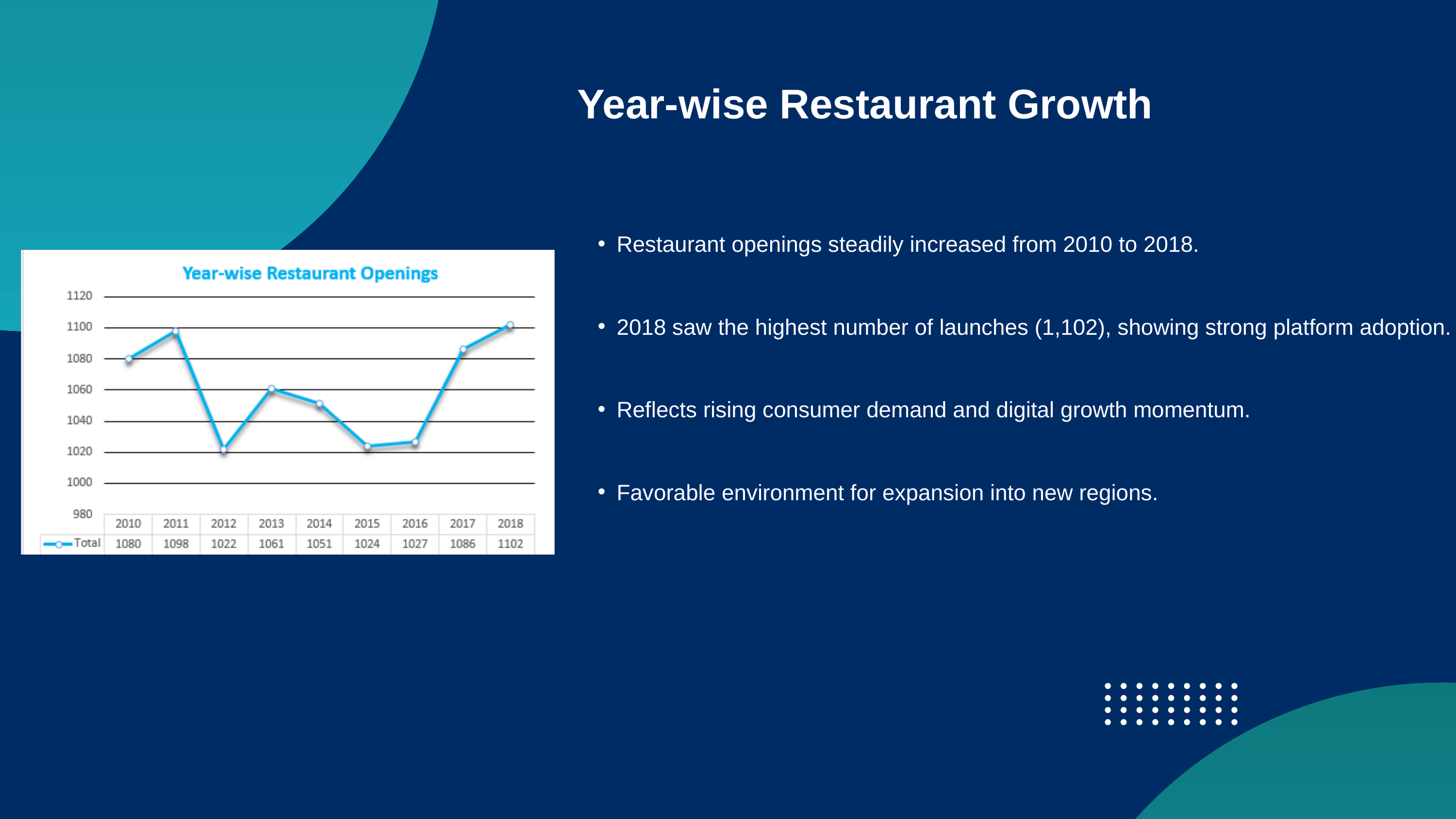

Year-wise Restaurant Growth
Restaurant openings steadily increased from 2010 to 2018.

2018 saw the highest number of launches (1,102), showing strong platform adoption.

Reflects rising consumer demand and digital growth momentum.

Favorable environment for expansion into new regions.